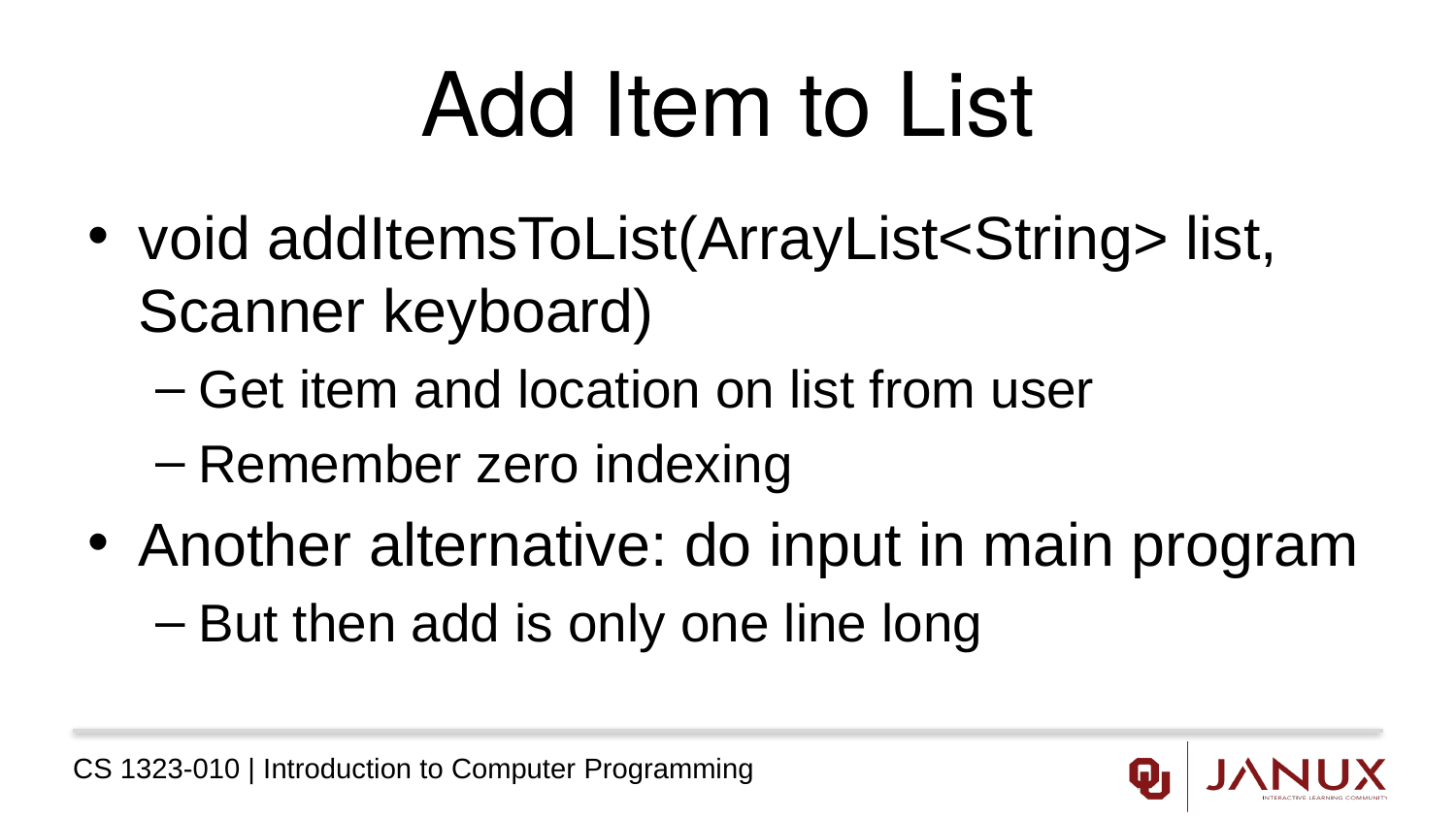

# Add Item to List
void addItemsToList(ArrayList<String> list, Scanner keyboard)
Get item and location on list from user
Remember zero indexing
Another alternative: do input in main program
But then add is only one line long